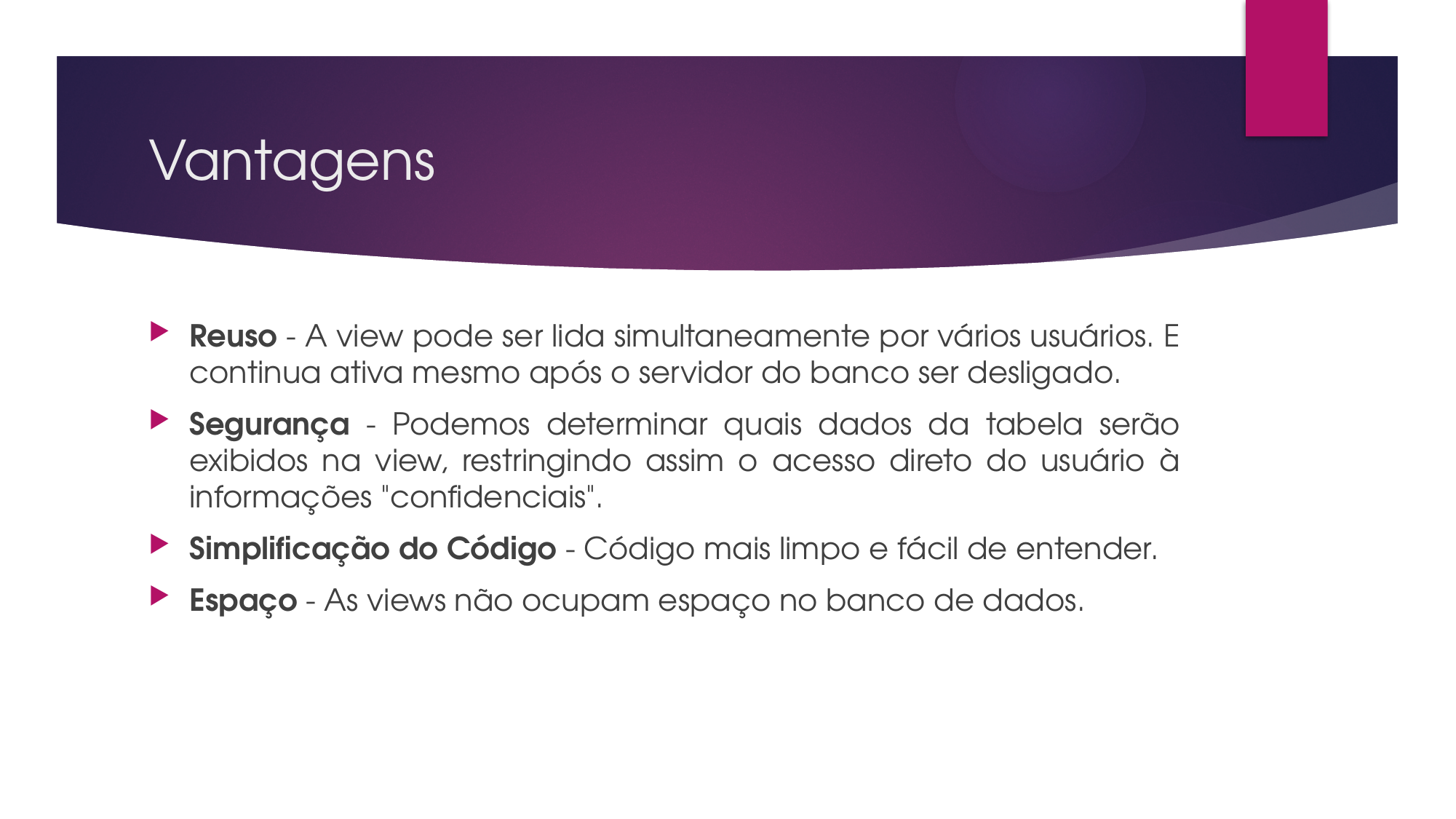

# Vantagens
Reuso - A view pode ser lida simultaneamente por vários usuários. E continua ativa mesmo após o servidor do banco ser desligado.
Segurança - Podemos determinar quais dados da tabela serão exibidos na view, restringindo assim o acesso direto do usuário à informações "confidenciais".
Simplificação do Código - Código mais limpo e fácil de entender.
Espaço - As views não ocupam espaço no banco de dados.